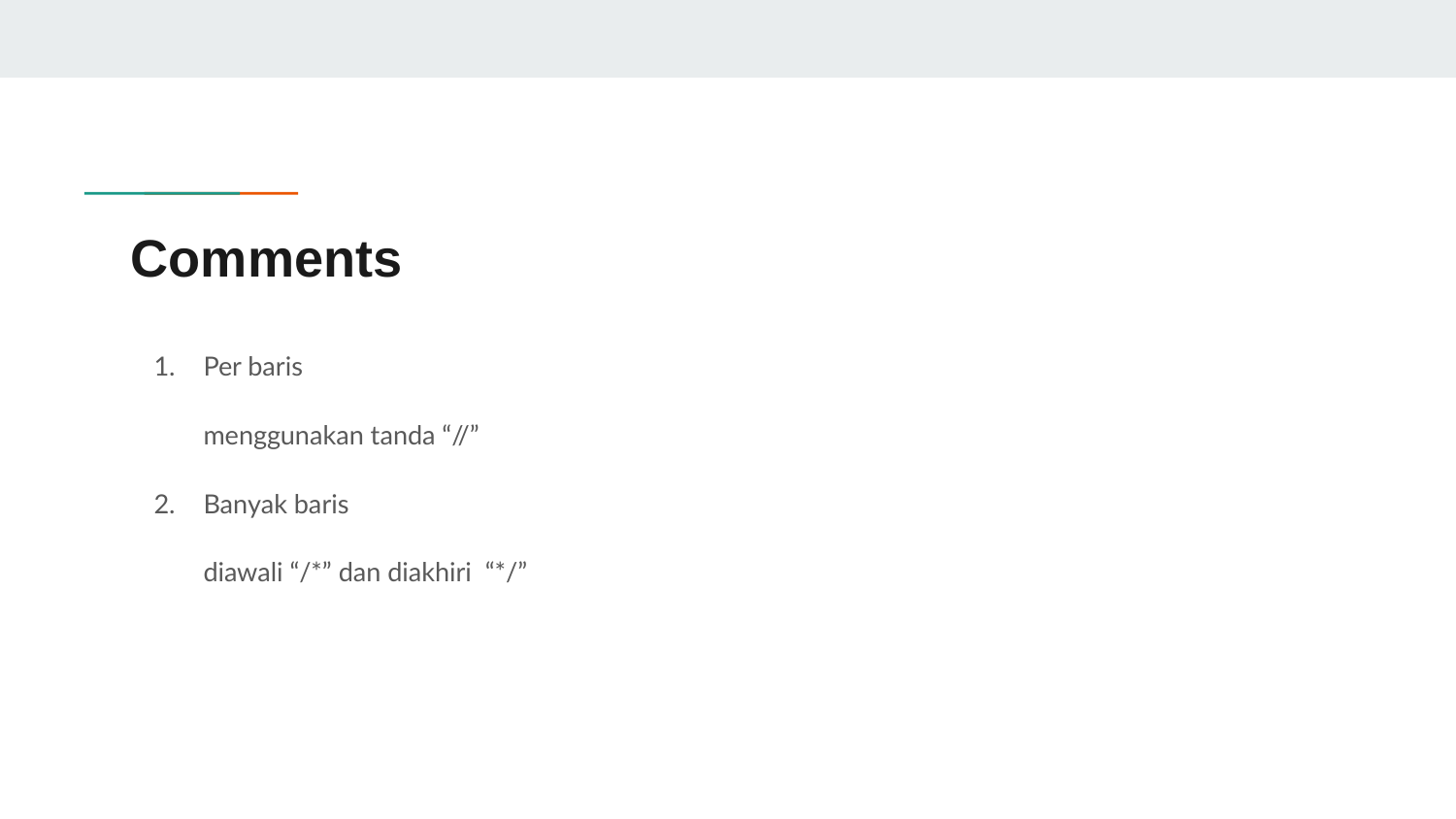

# Comments
Per baris
menggunakan tanda “//”
Banyak baris
diawali “/*” dan diakhiri  “*/”